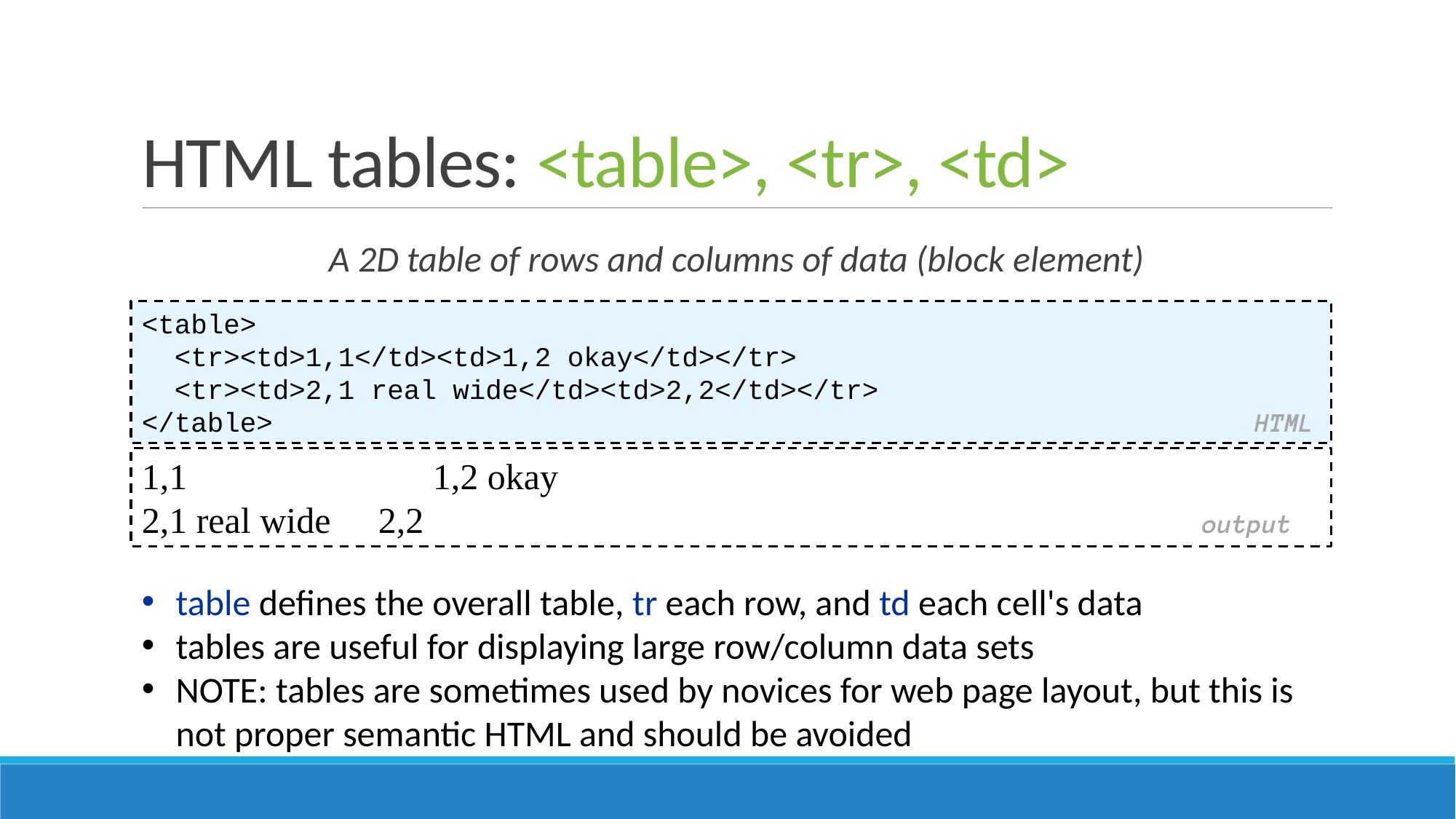

# HTML tables: <table>, <tr>, <td>
A 2D table of rows and columns of data (block element)
<table>
  <tr><td>1,1</td><td>1,2 okay</td></tr>
  <tr><td>2,1 real wide</td><td>2,2</td></tr>
</table>                                                            HTML
1,1	                    1,2 okay
2,1 real wide	  2,2	                                     output
table defines the overall table, tr each row, and td each cell's data
tables are useful for displaying large row/column data sets
NOTE: tables are sometimes used by novices for web page layout, but this is not proper semantic HTML and should be avoided